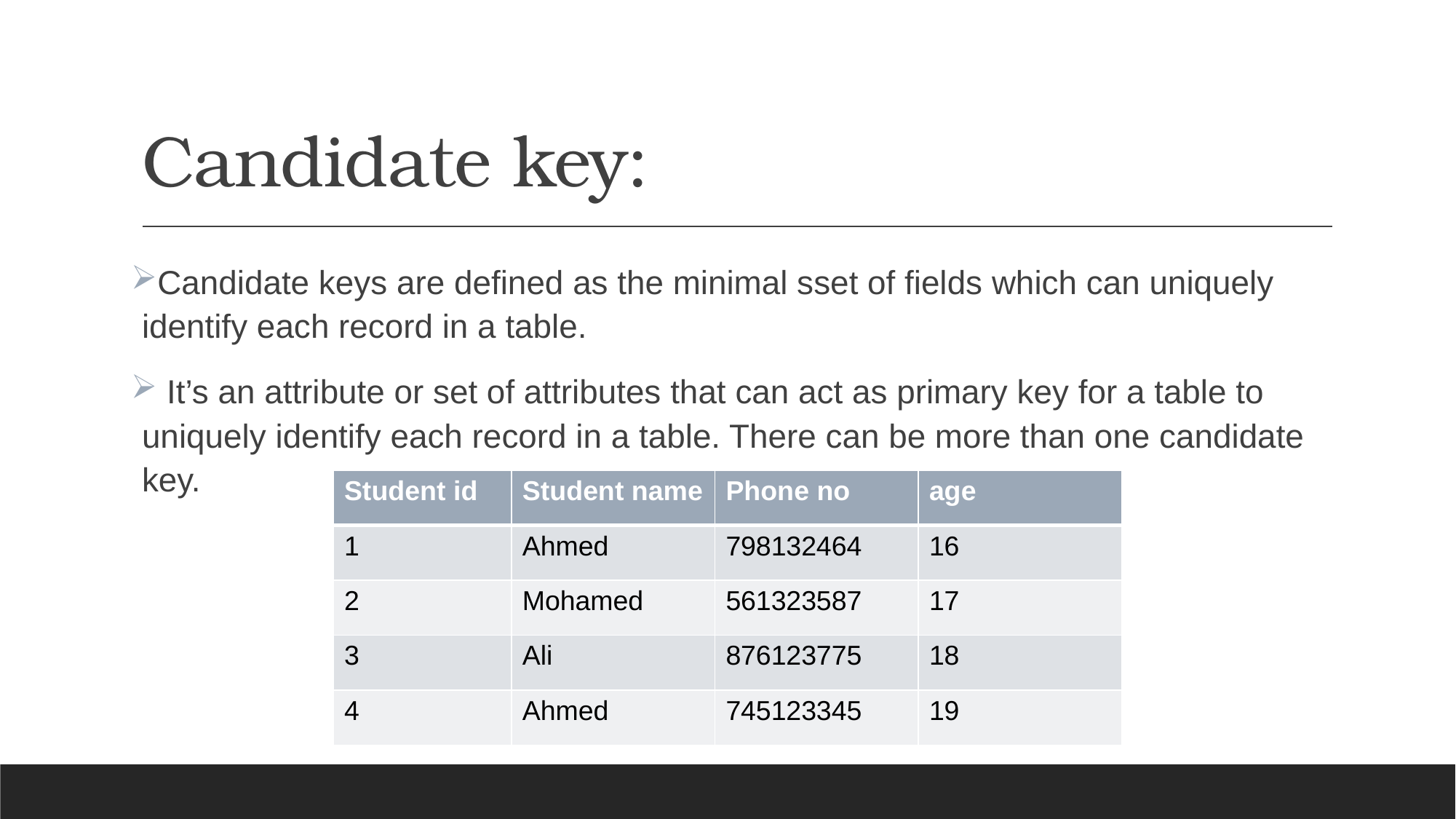

# Candidate key:
Candidate keys are defined as the minimal sset of fields which can uniquely identify each record in a table.
 It’s an attribute or set of attributes that can act as primary key for a table to uniquely identify each record in a table. There can be more than one candidate key.
| Student id | Student name | Phone no | age |
| --- | --- | --- | --- |
| 1 | Ahmed | 798132464 | 16 |
| 2 | Mohamed | 561323587 | 17 |
| 3 | Ali | 876123775 | 18 |
| 4 | Ahmed | 745123345 | 19 |